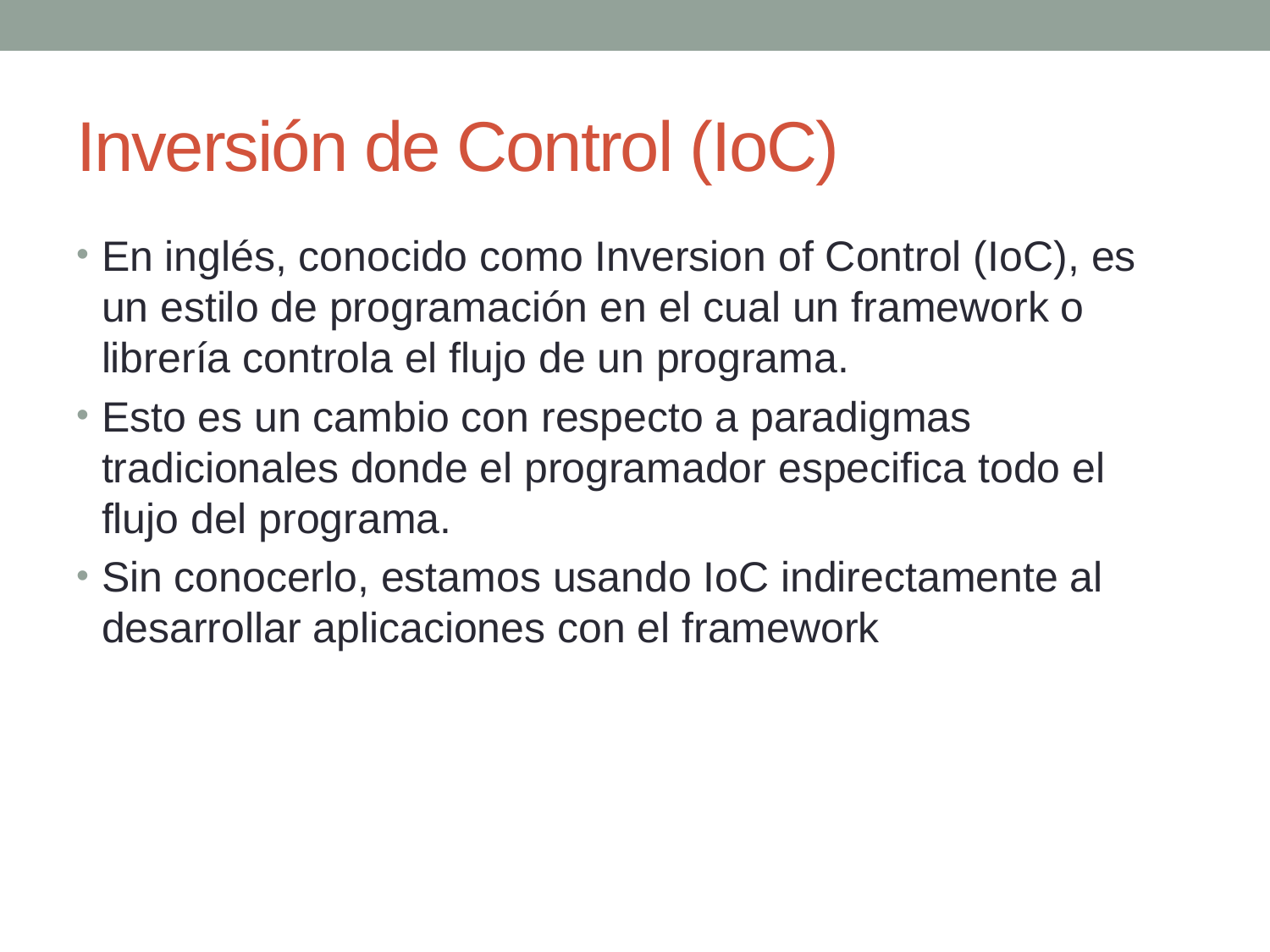

# Inversión de Control (IoC)
En inglés, conocido como Inversion of Control (IoC), es un estilo de programación en el cual un framework o librería controla el flujo de un programa.
Esto es un cambio con respecto a paradigmas tradicionales donde el programador especifica todo el flujo del programa.
Sin conocerlo, estamos usando IoC indirectamente al desarrollar aplicaciones con el framework